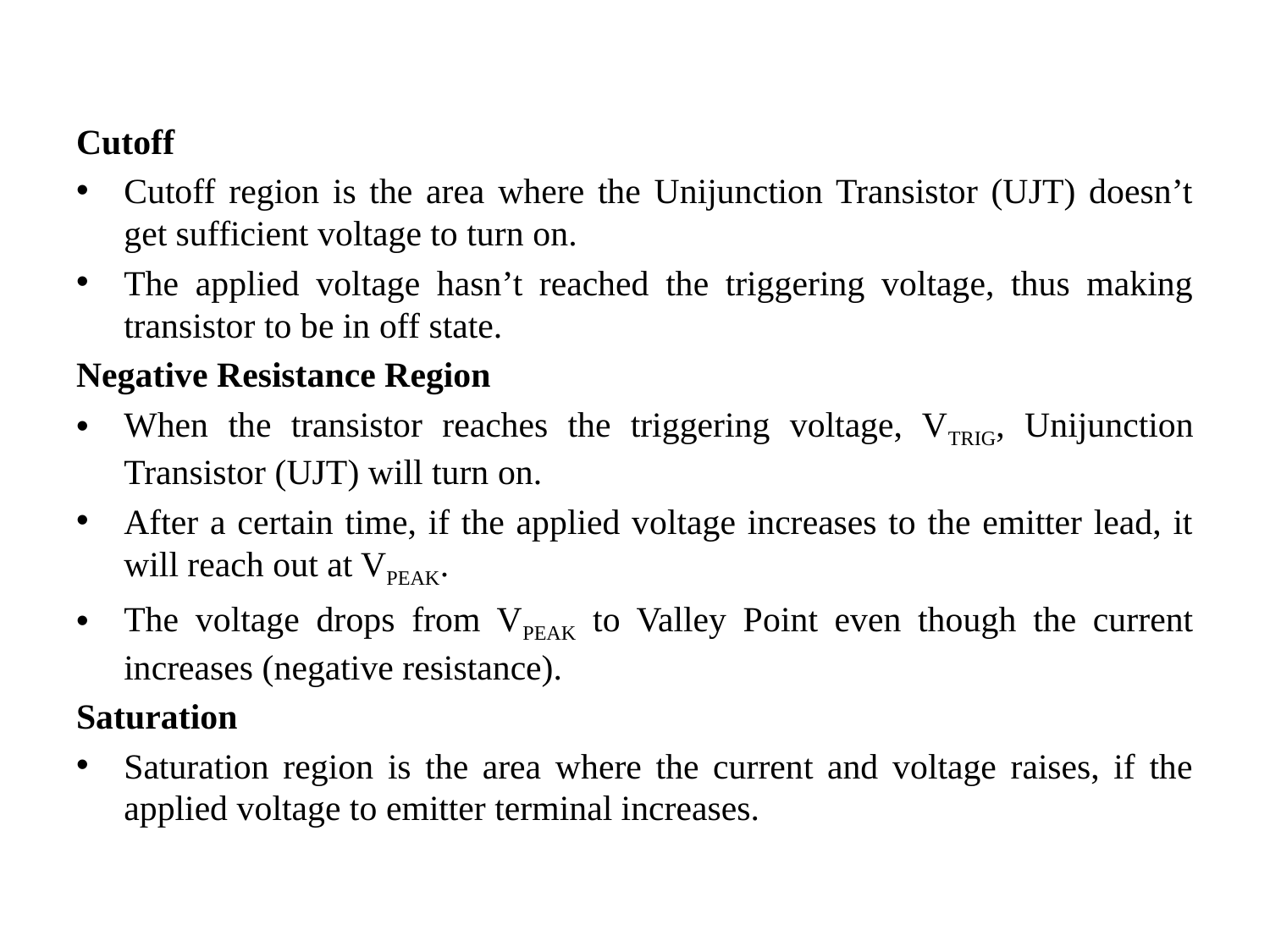

Cutoff
Cutoff region is the area where the Unijunction Transistor (UJT) doesn’t get sufficient voltage to turn on.
The applied voltage hasn’t reached the triggering voltage, thus making transistor to be in off state.
Negative Resistance Region
When the transistor reaches the triggering voltage, VTRIG, Unijunction Transistor (UJT) will turn on.
After a certain time, if the applied voltage increases to the emitter lead, it will reach out at VPEAK.
The voltage drops from VPEAK to Valley Point even though the current increases (negative resistance).
Saturation
Saturation region is the area where the current and voltage raises, if the applied voltage to emitter terminal increases.